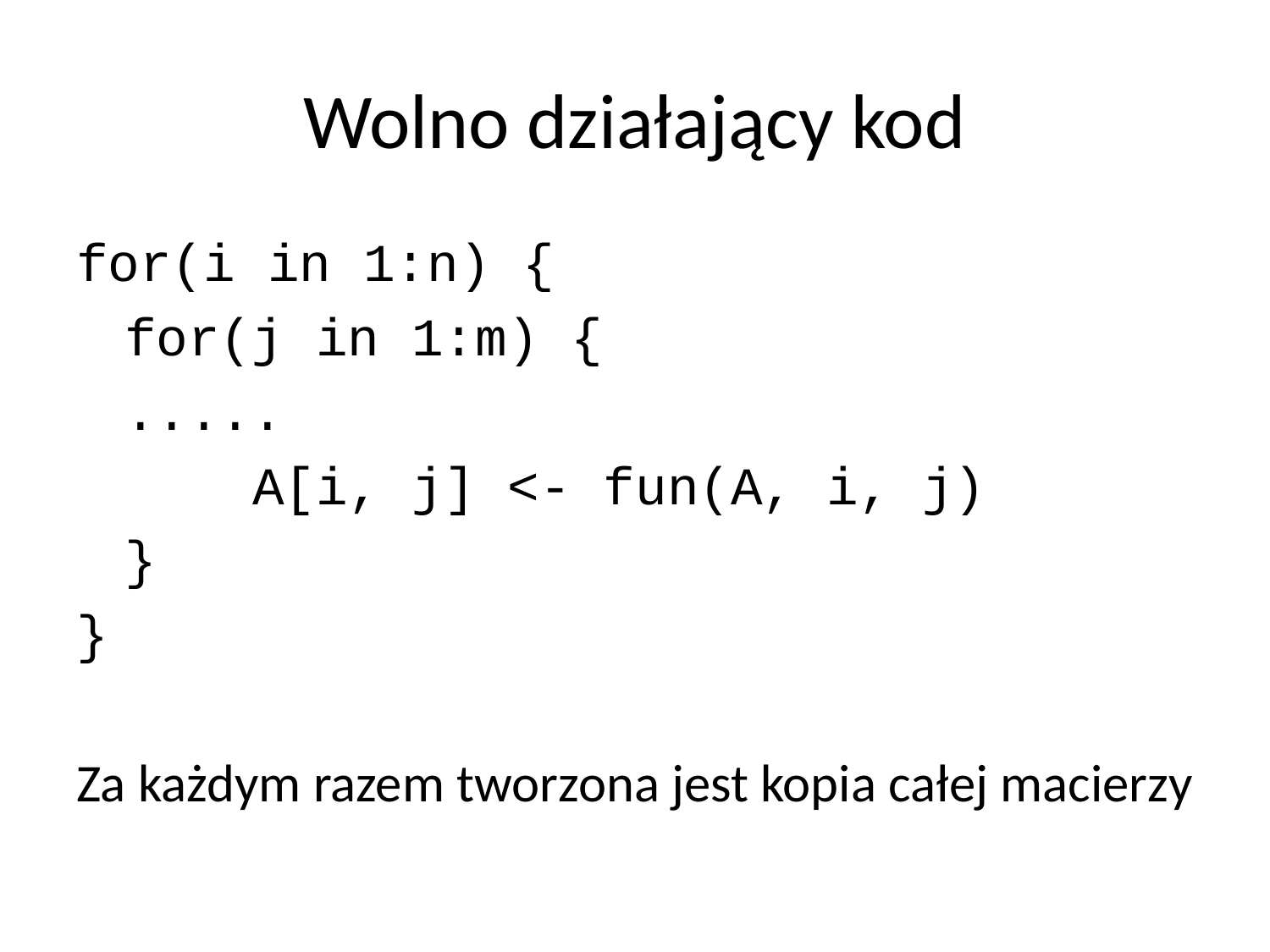

# Wolno działający kod
for(i in 1:n) {
	for(j in 1:m) {
		.....
	    A[i, j] <- fun(A, i, j)
	}
}

Za każdym razem tworzona jest kopia całej macierzy